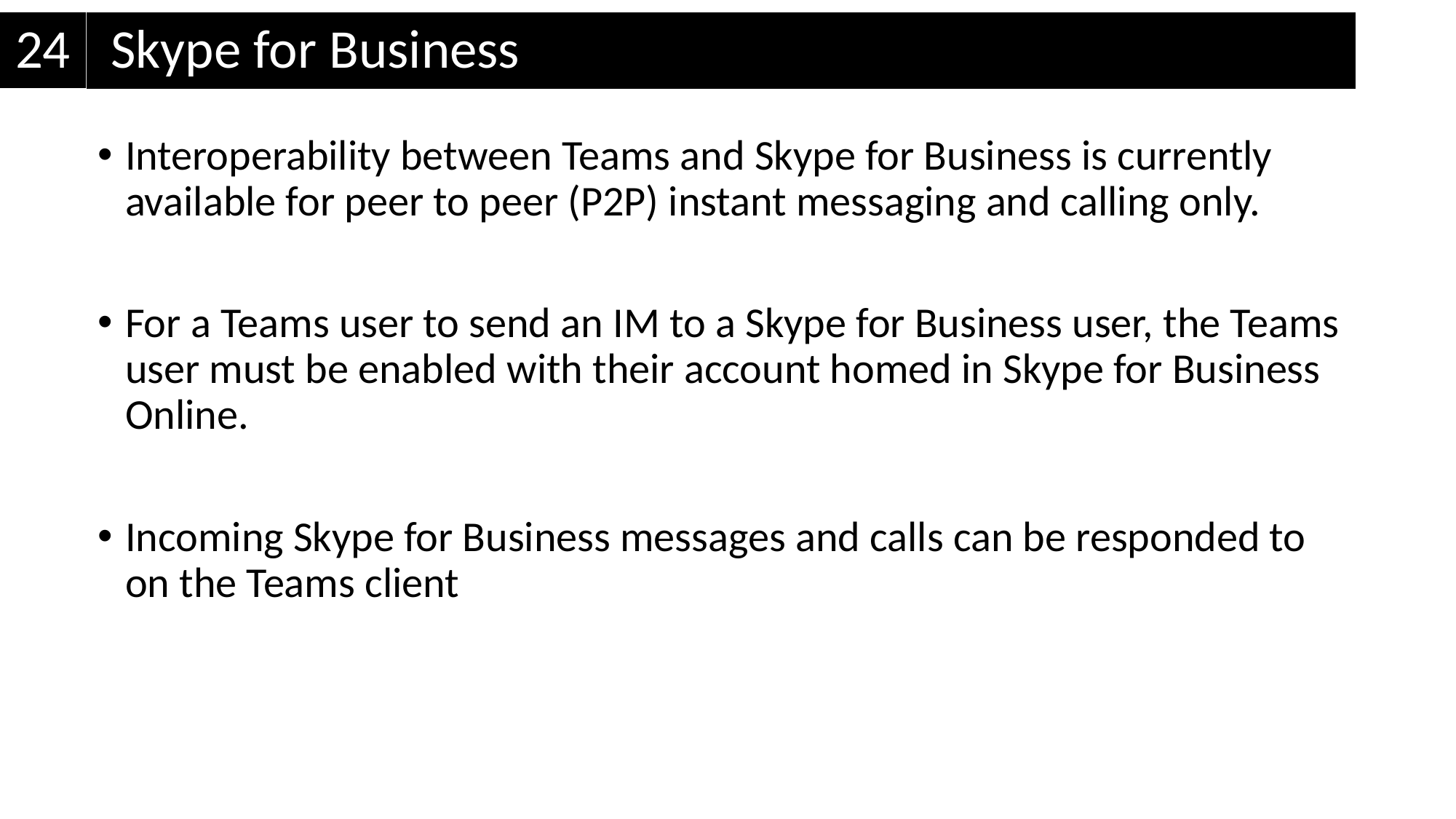

# 24
Skype for Business

Interoperability between Teams and Skype for Business is currently available for peer to peer (P2P) instant messaging and calling only.

For a Teams user to send an IM to a Skype for Business user, the Teams user must be enabled with their account homed in Skype for Business Online.

Incoming Skype for Business messages and calls can be responded to on the Teams client